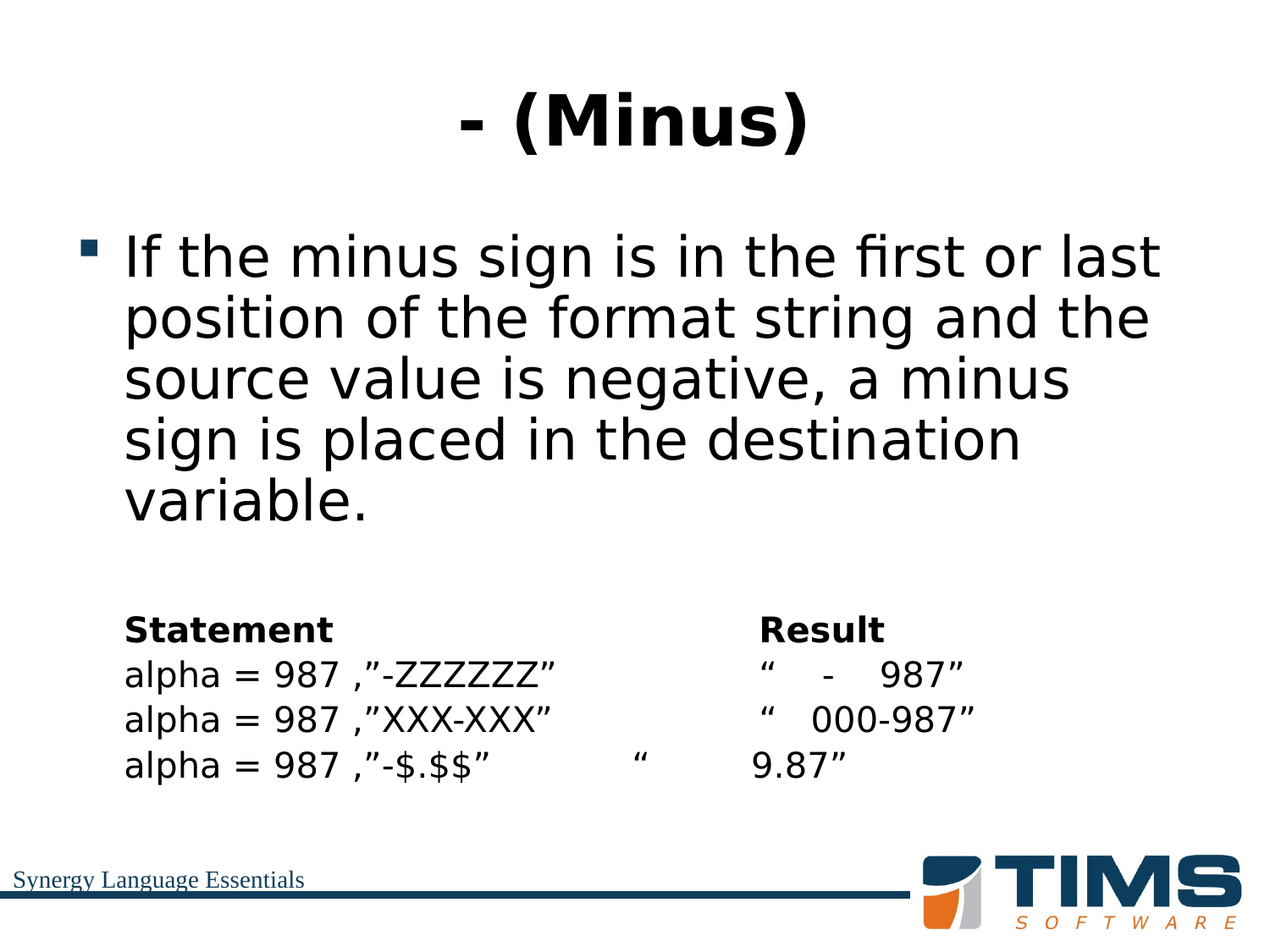

# - (Minus)
If the minus sign is in the first or last position of the format string and the source value is negative, a minus sign is placed in the destination variable.

	Statement				Result
	alpha = 987 ,”-ZZZZZZ”		“    -    987”
	alpha = 987 ,”XXX-XXX”		“   000-987”
	alpha = 987 ,”-$.$$”		“         9.87”
Synergy Language Essentials